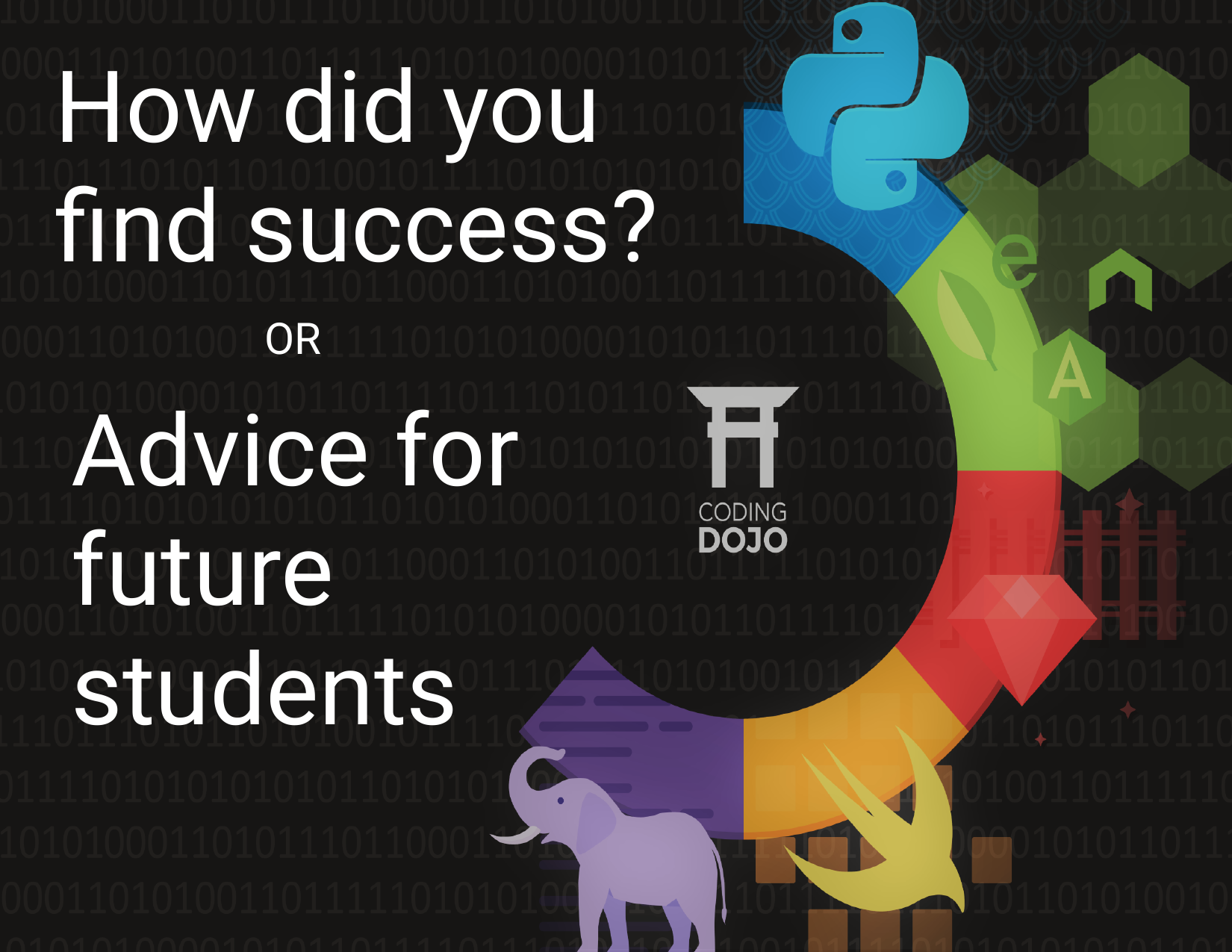

# How did you find success?
OR
Advice for future students